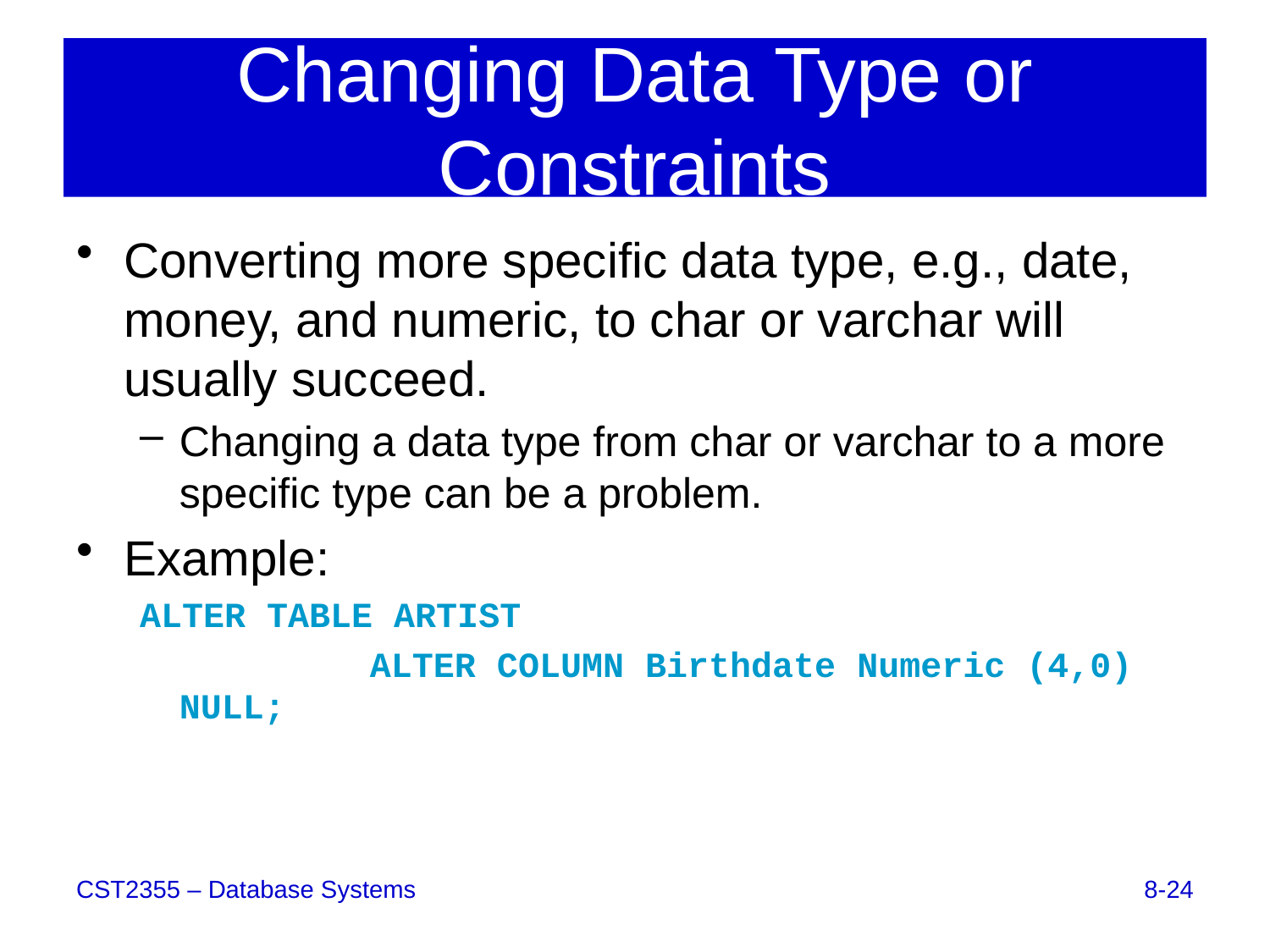

# Changing Data Type or Constraints
Converting more specific data type, e.g., date, money, and numeric, to char or varchar will usually succeed.
Changing a data type from char or varchar to a more specific type can be a problem.
Example:
ALTER TABLE ARTIST
		   ALTER COLUMN Birthdate Numeric (4,0) NULL;
8-24

CST2355 – Database Systems